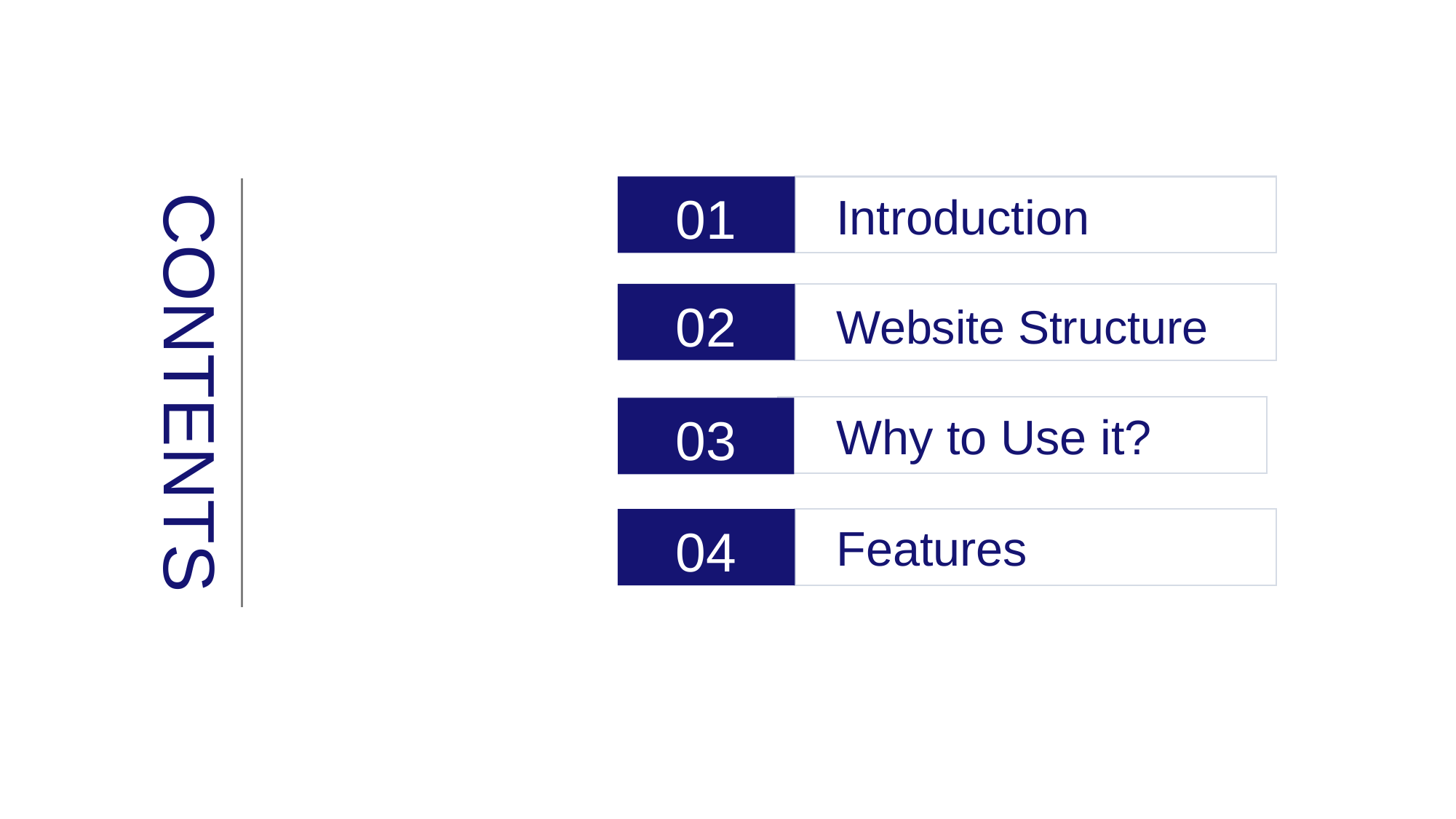

01

Introduction
02

Website Structure
CONTENTS

03
Why to Use it?
04

Features